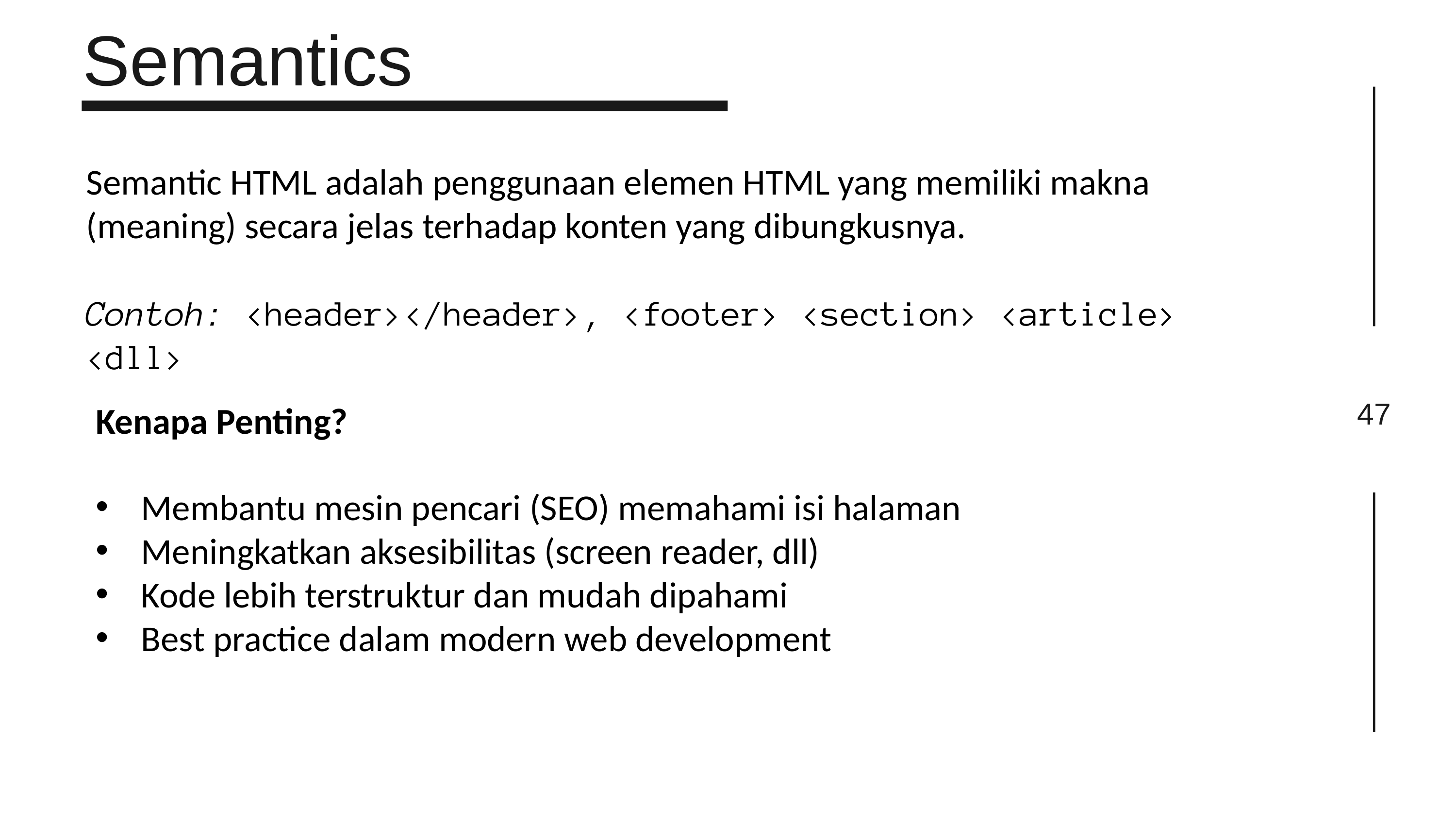

Semantics

47

Semantic HTML adalah penggunaan elemen HTML yang memiliki makna (meaning) secara jelas terhadap konten yang dibungkusnya.

Contoh: <header></header>, <footer> <section> <article> <dll>
Kenapa Penting?
Membantu mesin pencari (SEO) memahami isi halaman
Meningkatkan aksesibilitas (screen reader, dll)
Kode lebih terstruktur dan mudah dipahami
Best practice dalam modern web development